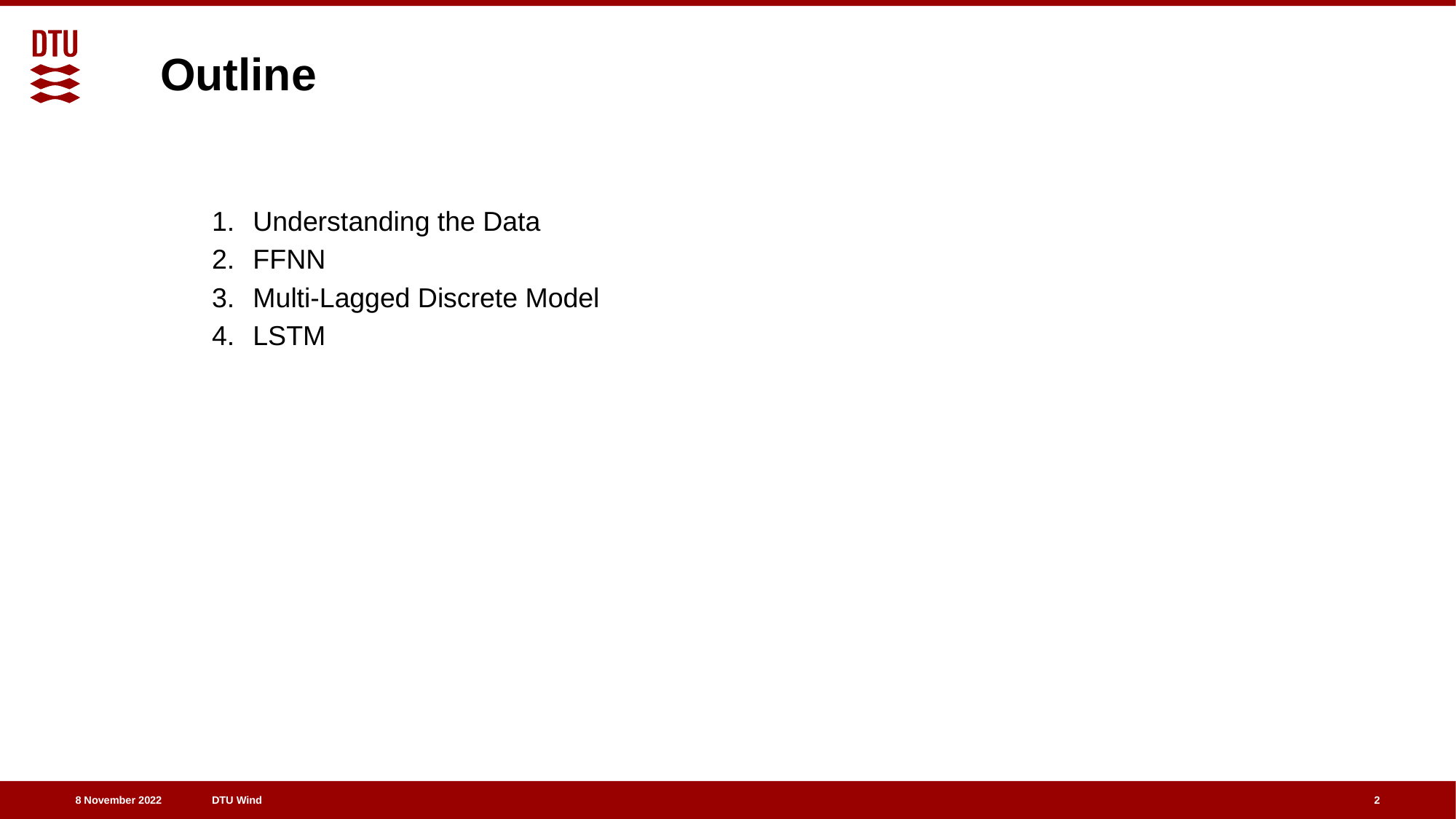

# Outline
Understanding the Data
FFNN
Multi-Lagged Discrete Model
LSTM
2